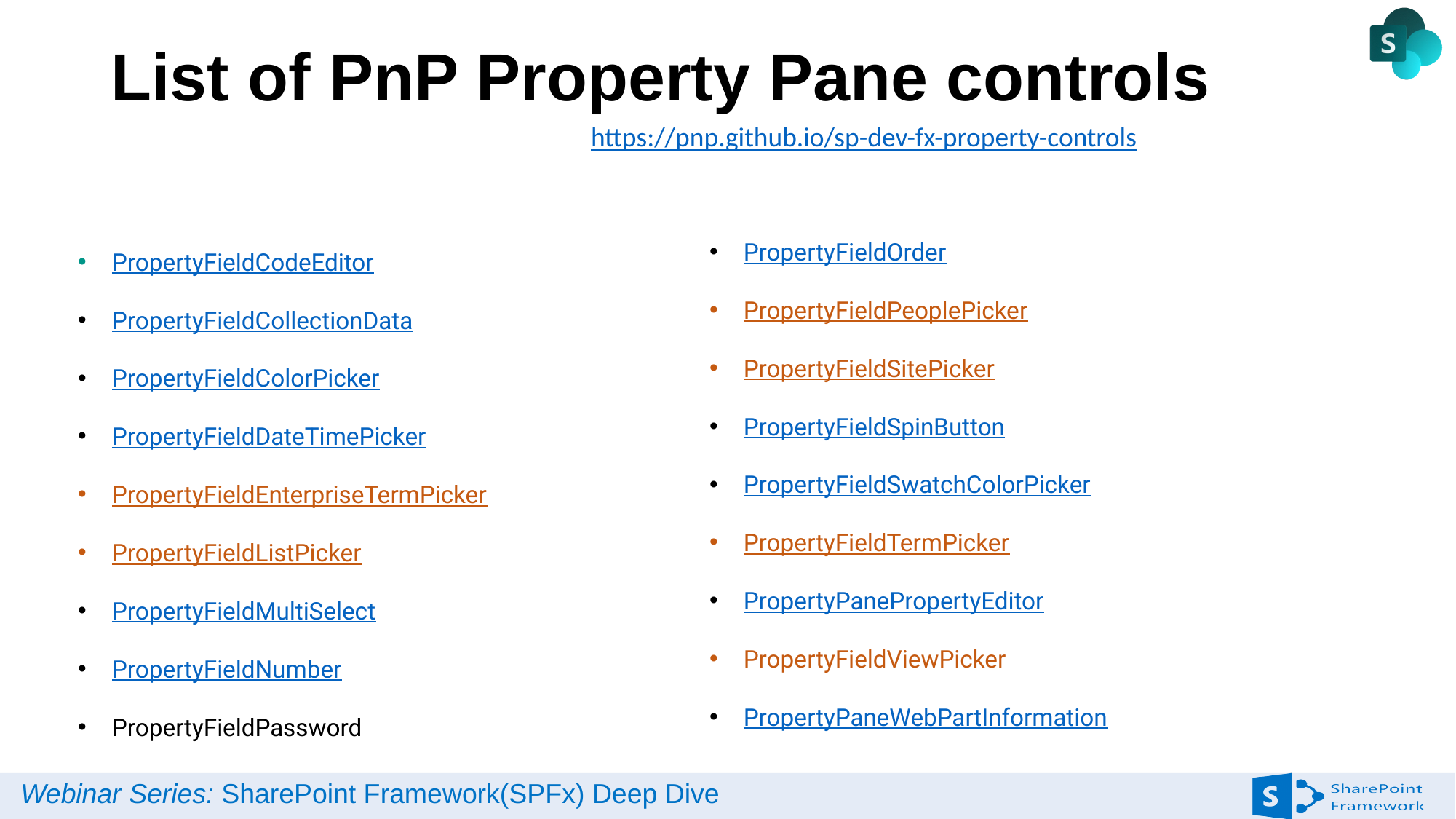

# List of PnP Property Pane controls
https://pnp.github.io/sp-dev-fx-property-controls
PropertyFieldOrder
PropertyFieldPeoplePicker
PropertyFieldSitePicker
PropertyFieldSpinButton
PropertyFieldSwatchColorPicker
PropertyFieldTermPicker
PropertyPanePropertyEditor
PropertyFieldViewPicker
PropertyPaneWebPartInformation
PropertyFieldCodeEditor
PropertyFieldCollectionData
PropertyFieldColorPicker
PropertyFieldDateTimePicker
PropertyFieldEnterpriseTermPicker
PropertyFieldListPicker
PropertyFieldMultiSelect
PropertyFieldNumber
PropertyFieldPassword